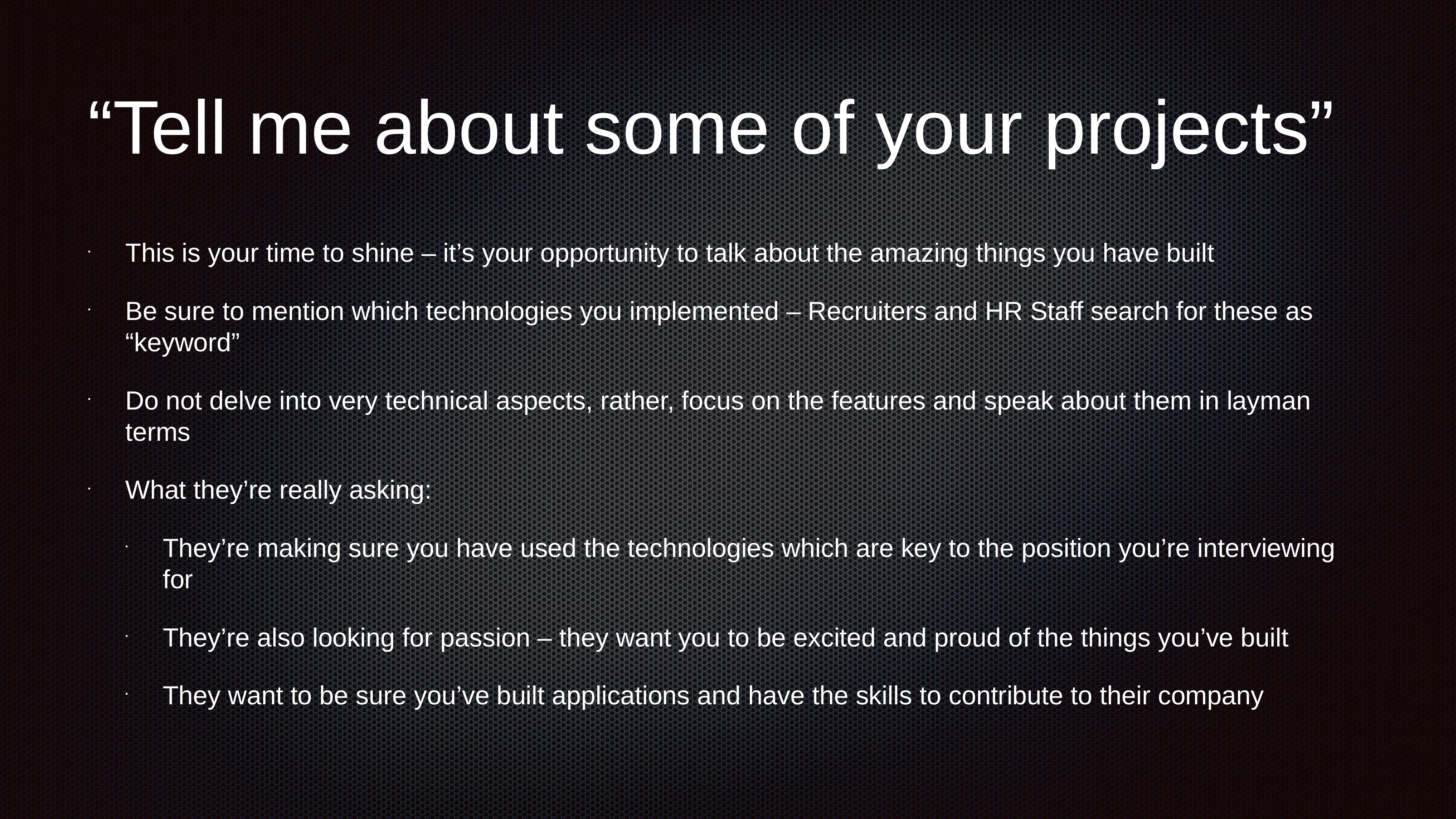

# “Tell me about some of your projects”
This is your time to shine – it’s your opportunity to talk about the amazing things you have built
Be sure to mention which technologies you implemented – Recruiters and HR Staff search for these as “keyword”
Do not delve into very technical aspects, rather, focus on the features and speak about them in layman terms
What they’re really asking:
They’re making sure you have used the technologies which are key to the position you’re interviewing for
They’re also looking for passion – they want you to be excited and proud of the things you’ve built
They want to be sure you’ve built applications and have the skills to contribute to their company